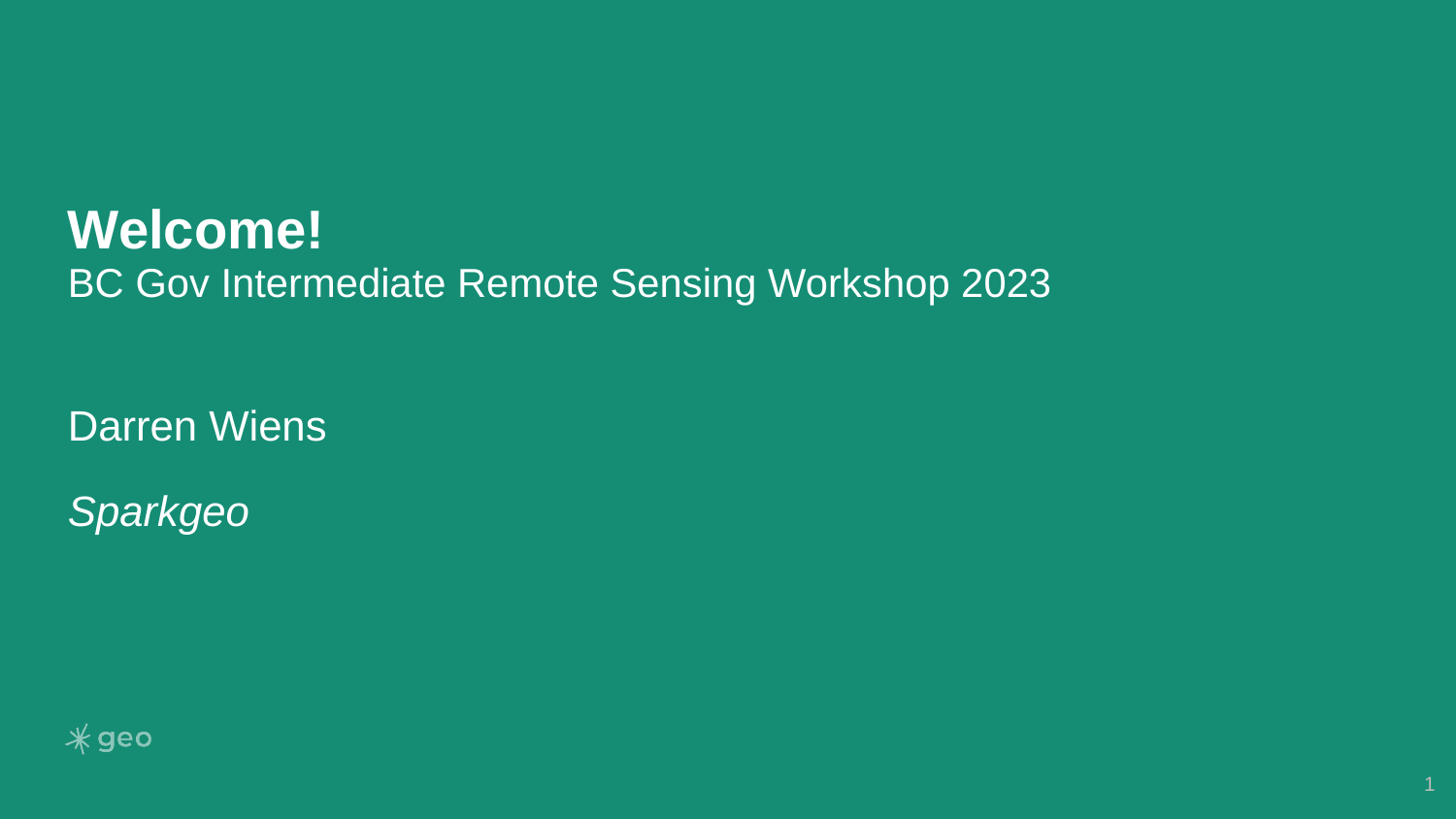

Welcome!
BC Gov Intermediate Remote Sensing Workshop 2023
Darren Wiens
Sparkgeo
1